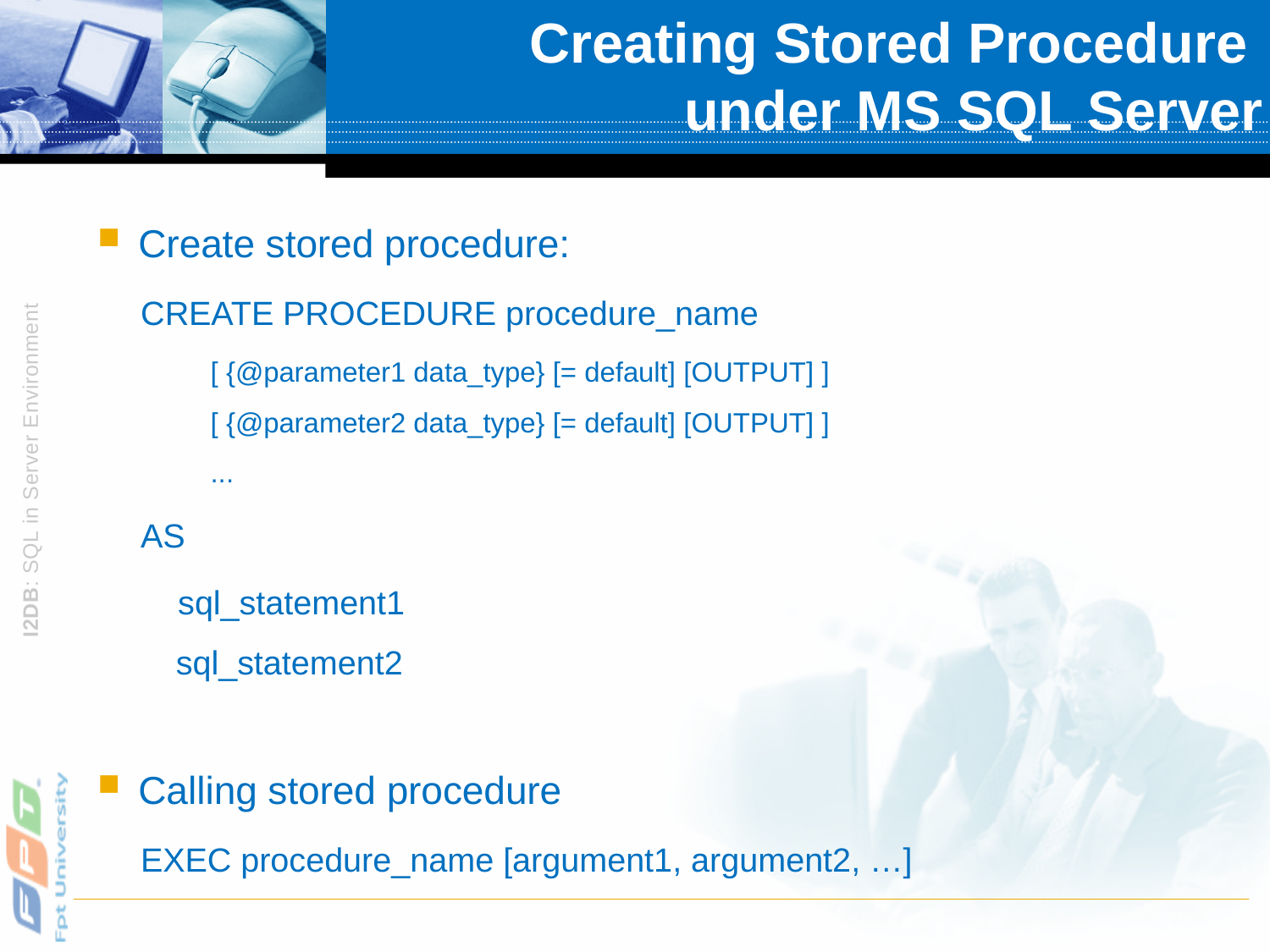

# Creating Stored Procedure under MS SQL Server
Create stored procedure:
CREATE PROCEDURE procedure_name
	[ {@parameter1 data_type} [= default] [OUTPUT] ]
[ {@parameter2 data_type} [= default] [OUTPUT] ]
...
AS
    sql_statement1
sql_statement2
Calling stored procedure
EXEC procedure_name [argument1, argument2, …]